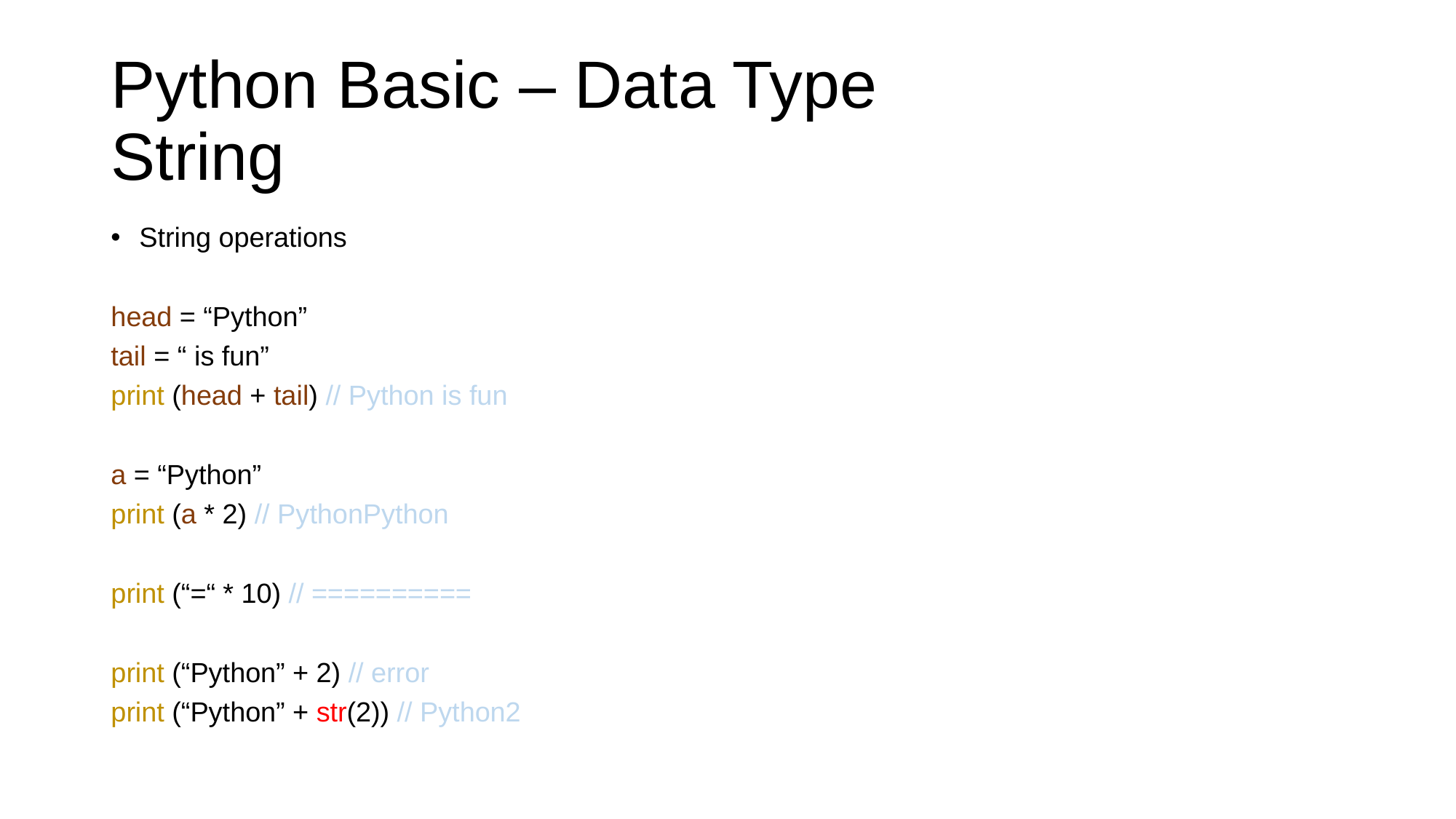

# Python Basic – Data Type String
String operations

head = “Python”
tail = “ is fun”
print (head + tail) // Python is fun

a = “Python”
print (a * 2) // PythonPython

print (“=“ * 10) // ==========

print (“Python” + 2) // error
print (“Python” + str(2)) // Python2